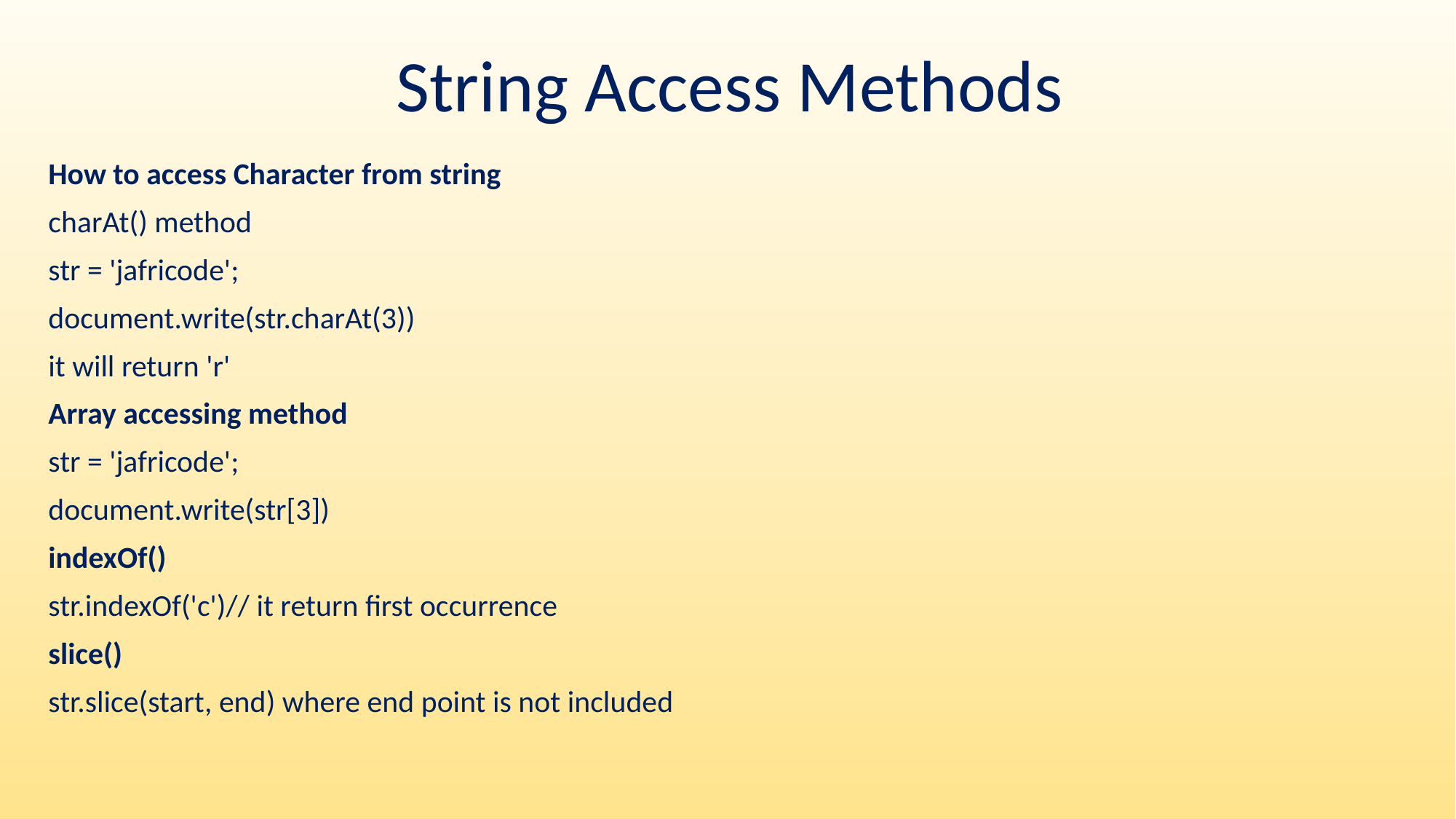

# String Access Methods
How to access Character from string
charAt() method
str = 'jafricode';
document.write(str.charAt(3))
it will return 'r'
Array accessing method
str = 'jafricode';
document.write(str[3])
indexOf()
str.indexOf('c')// it return first occurrence
slice()
str.slice(start, end) where end point is not included